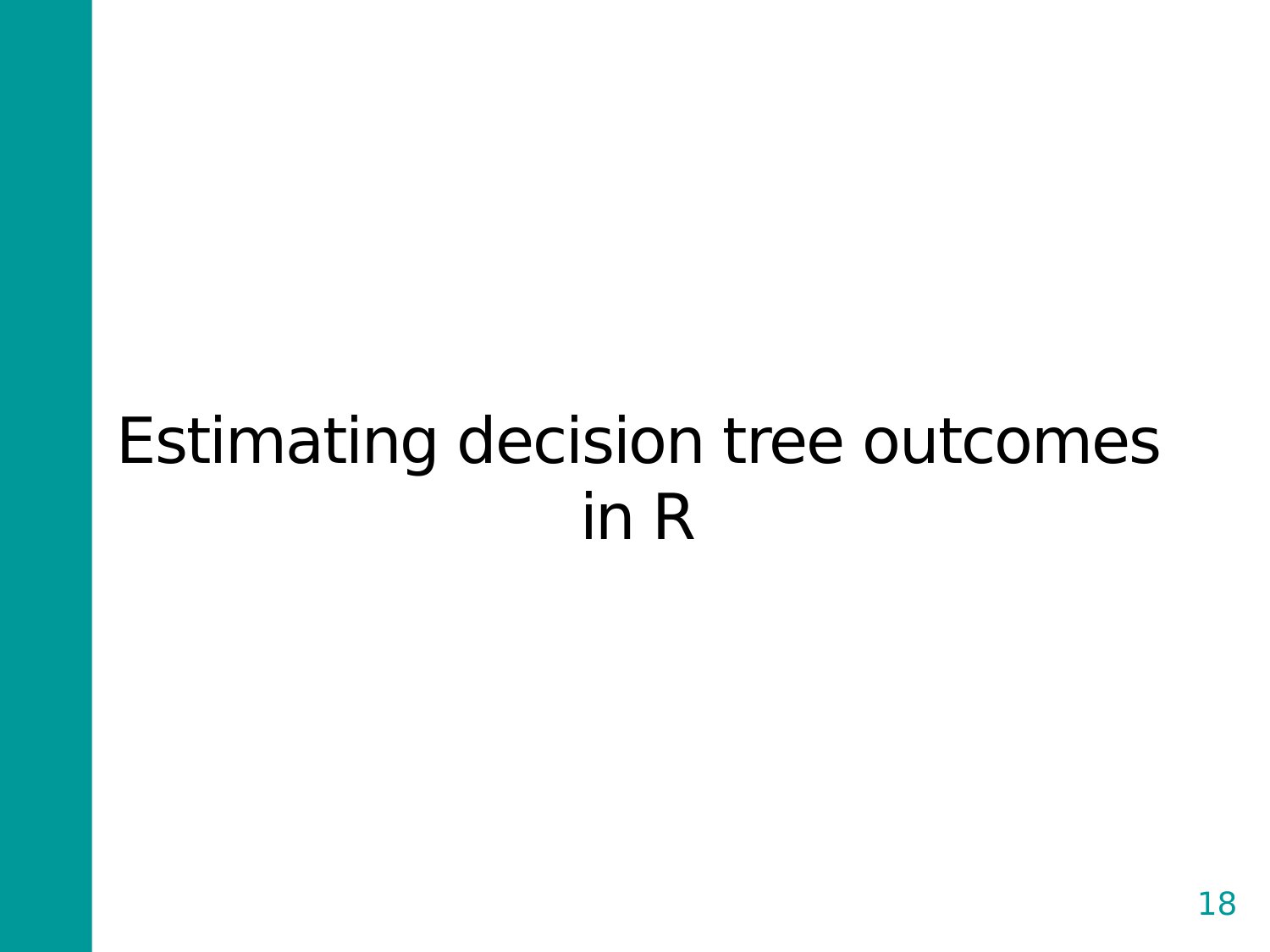

# Estimating decision tree outcomes in R
18